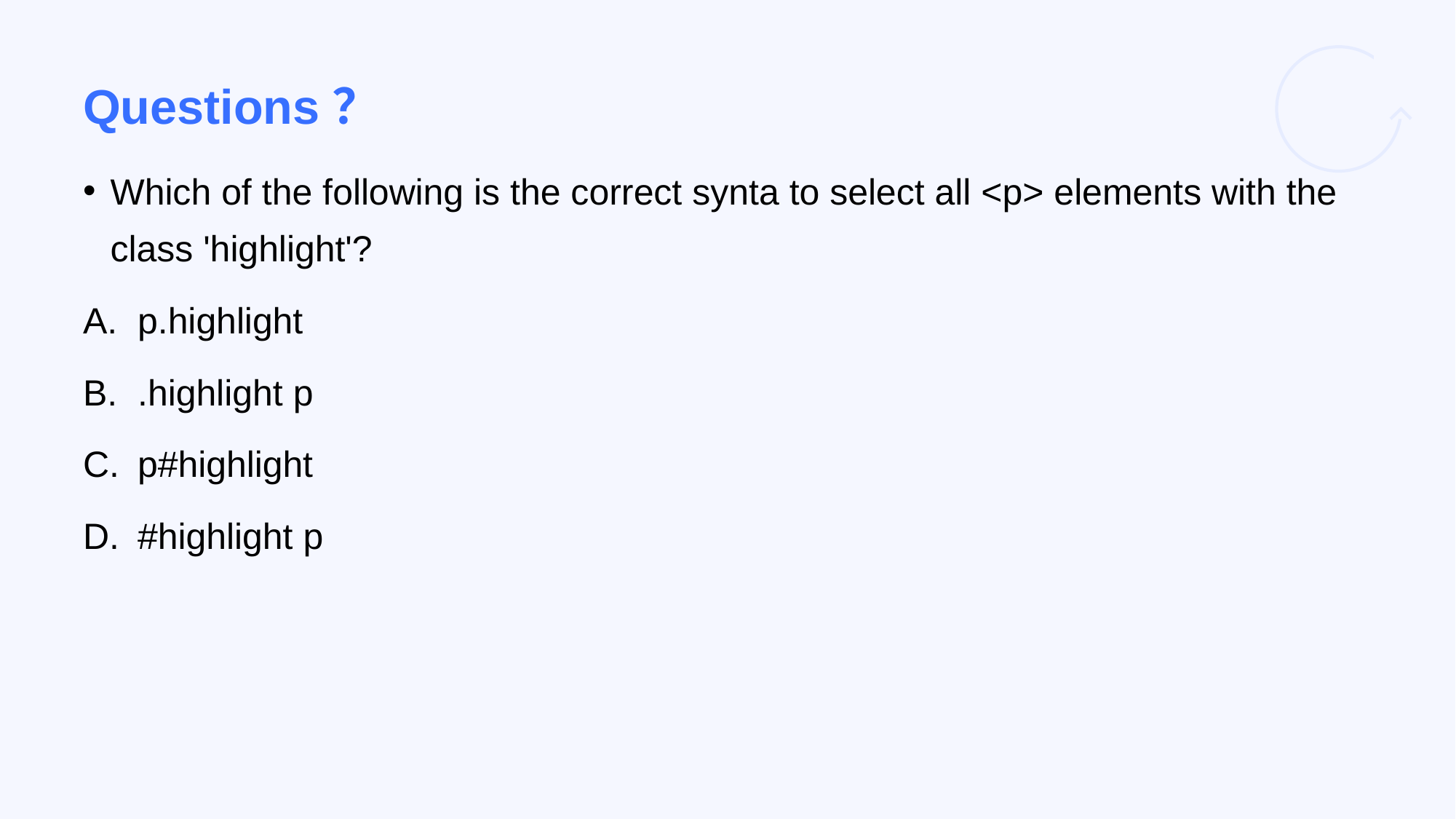

# Questions？
Which of the following is the correct synta to select all <p> elements with the class 'highlight'?
p.highlight
.highlight p
p#highlight
#highlight p